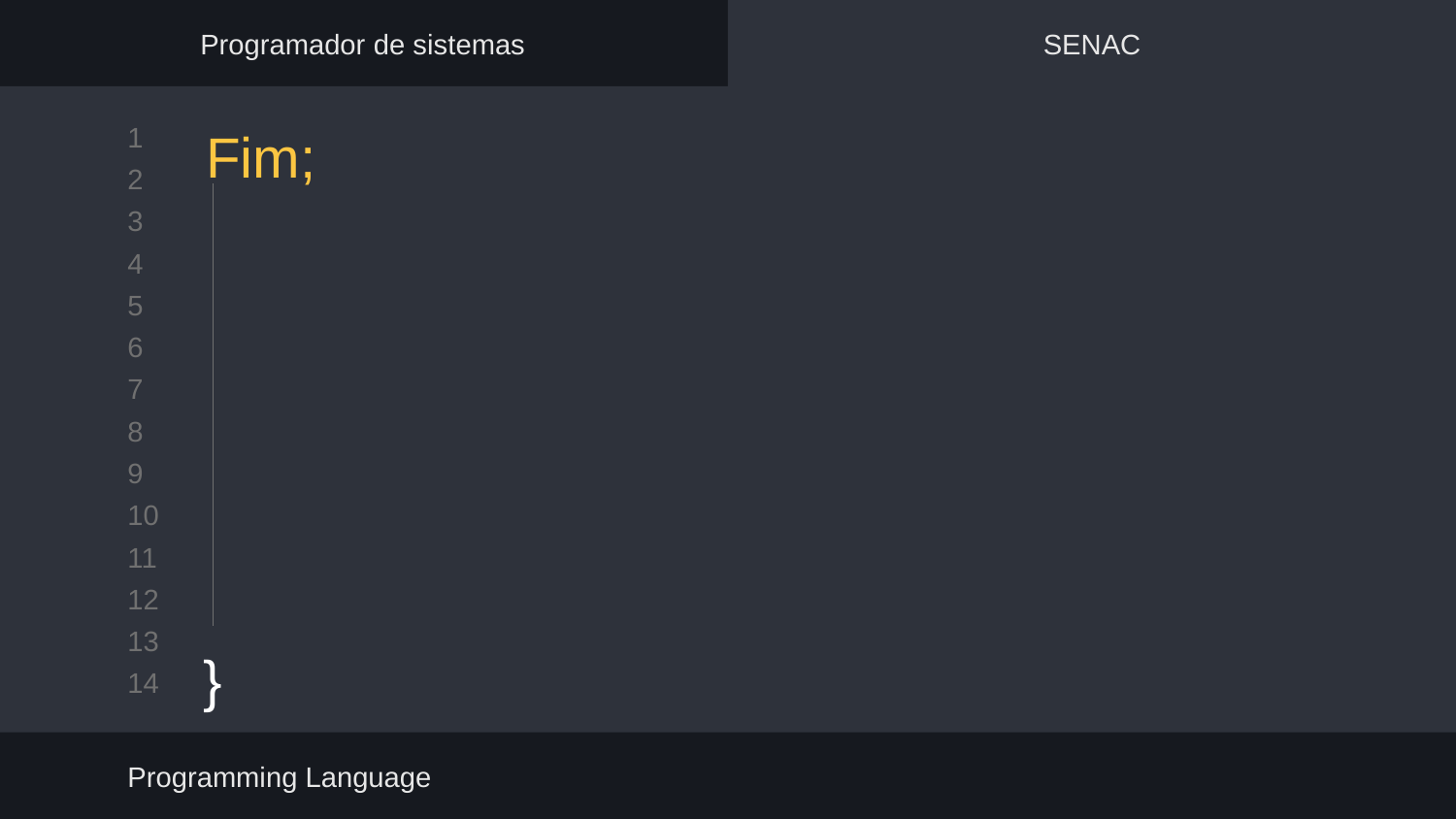

Programador de sistemas
SENAC
# Fim;
}
Programming Language